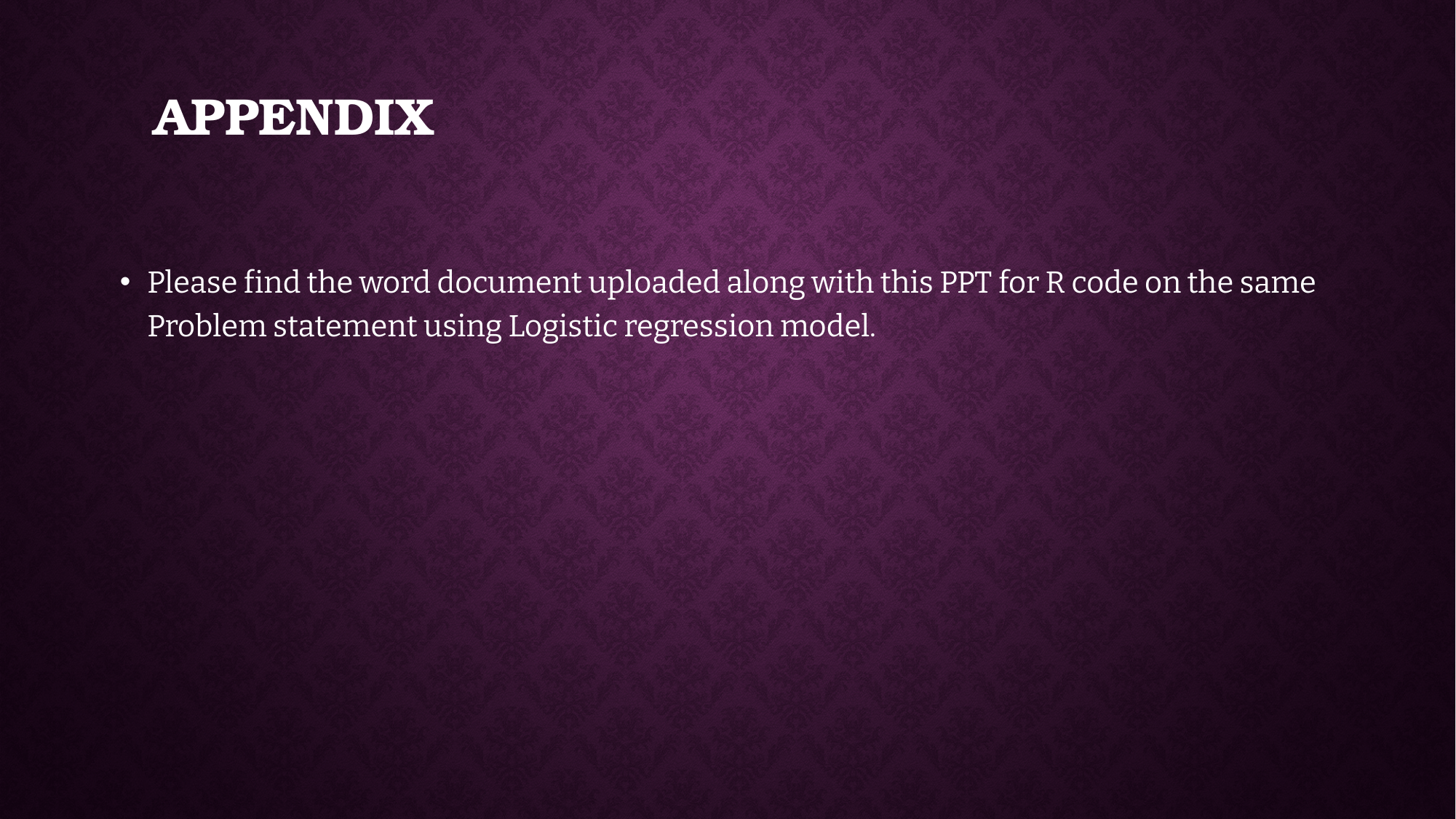

# Appendix
Please find the word document uploaded along with this PPT for R code on the same Problem statement using Logistic regression model.